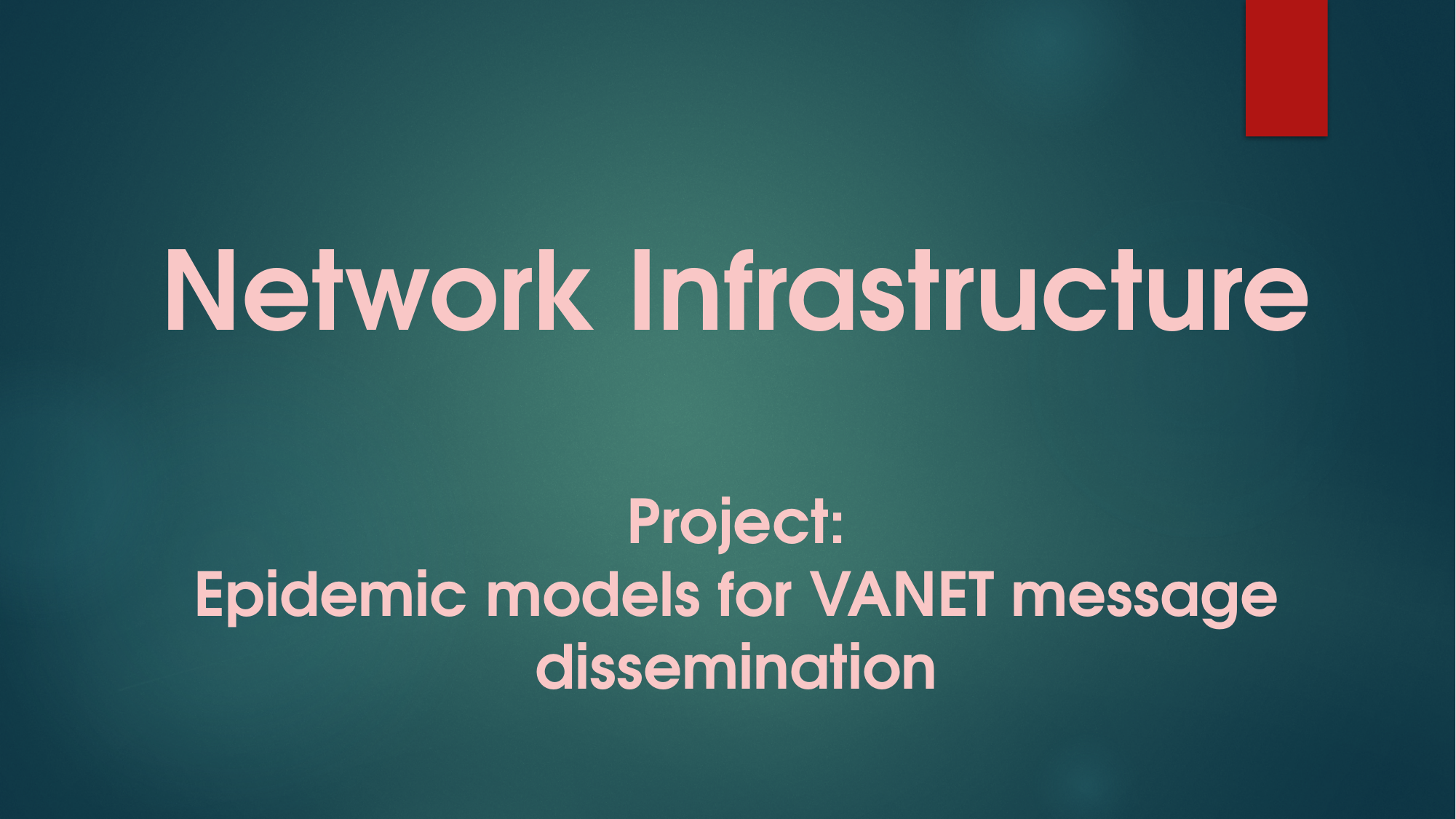

# Network Infrastructure Project: Epidemic models for VANET message dissemination